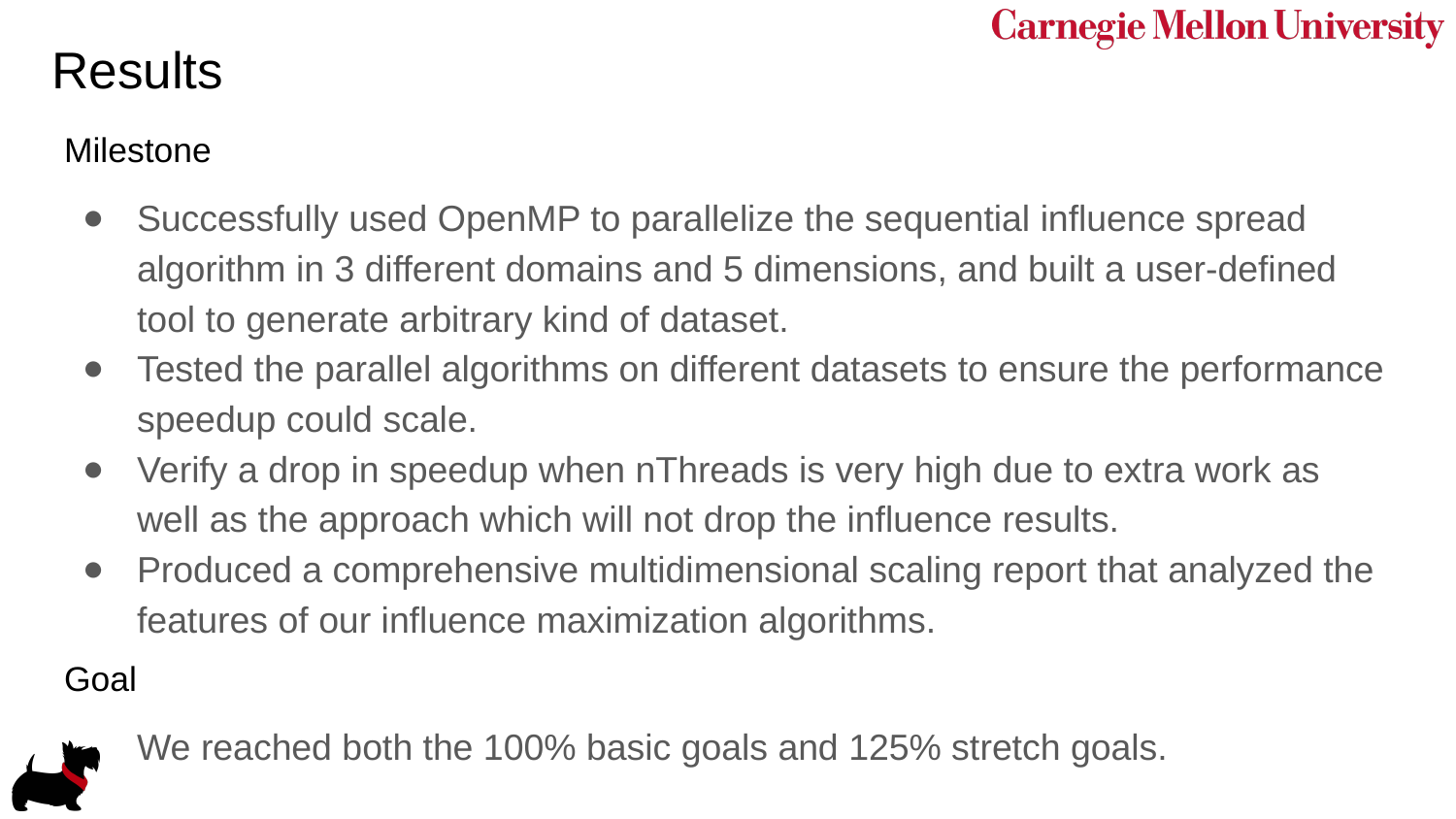

# Results
Milestone
Successfully used OpenMP to parallelize the sequential influence spread algorithm in 3 different domains and 5 dimensions, and built a user-defined tool to generate arbitrary kind of dataset.
Tested the parallel algorithms on different datasets to ensure the performance speedup could scale.
Verify a drop in speedup when nThreads is very high due to extra work as well as the approach which will not drop the influence results.
Produced a comprehensive multidimensional scaling report that analyzed the features of our influence maximization algorithms.
Goal
We reached both the 100% basic goals and 125% stretch goals.